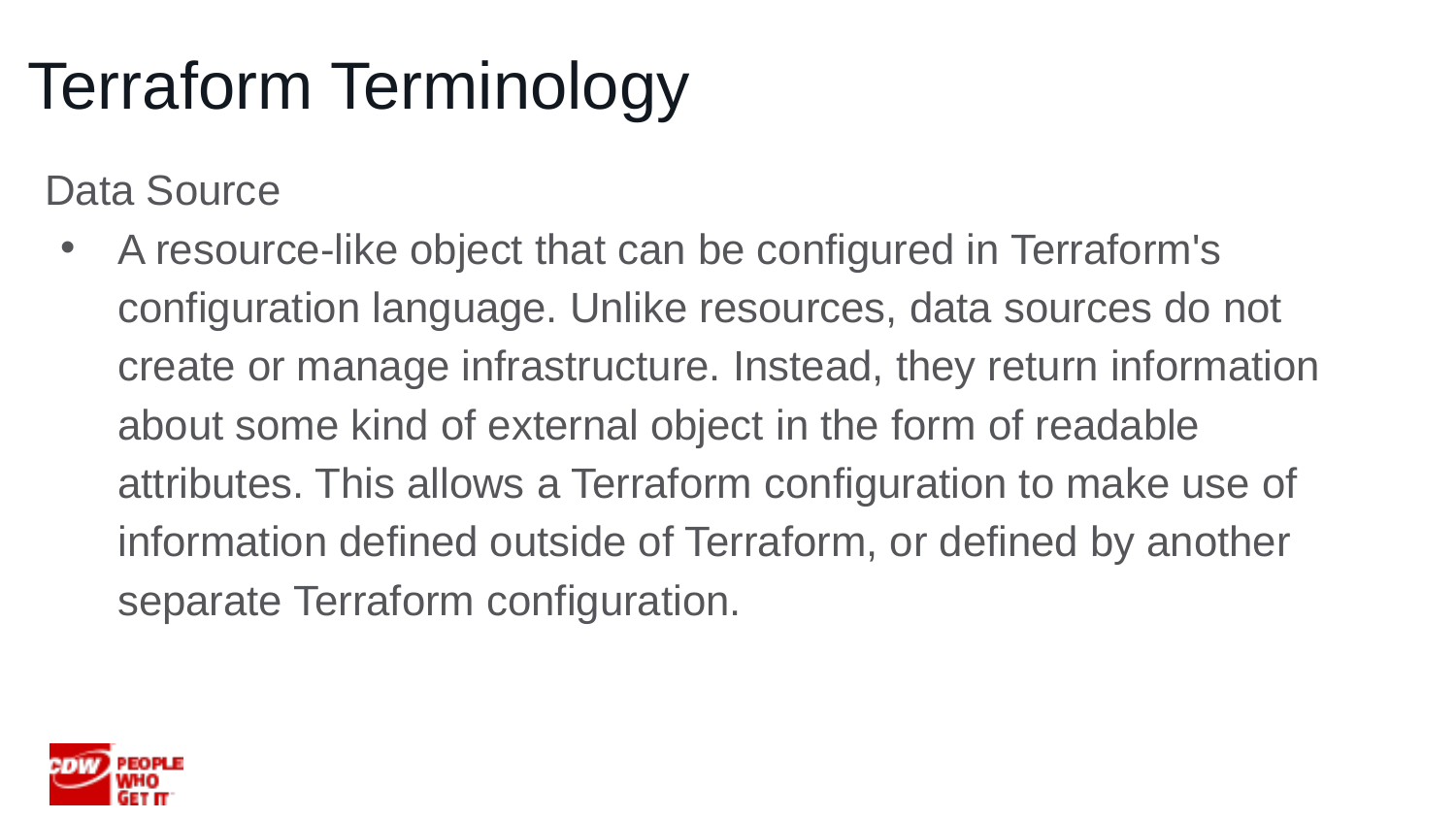

# Terraform Terminology
Data Source
A resource-like object that can be configured in Terraform's configuration language. Unlike resources, data sources do not create or manage infrastructure. Instead, they return information about some kind of external object in the form of readable attributes. This allows a Terraform configuration to make use of information defined outside of Terraform, or defined by another separate Terraform configuration.